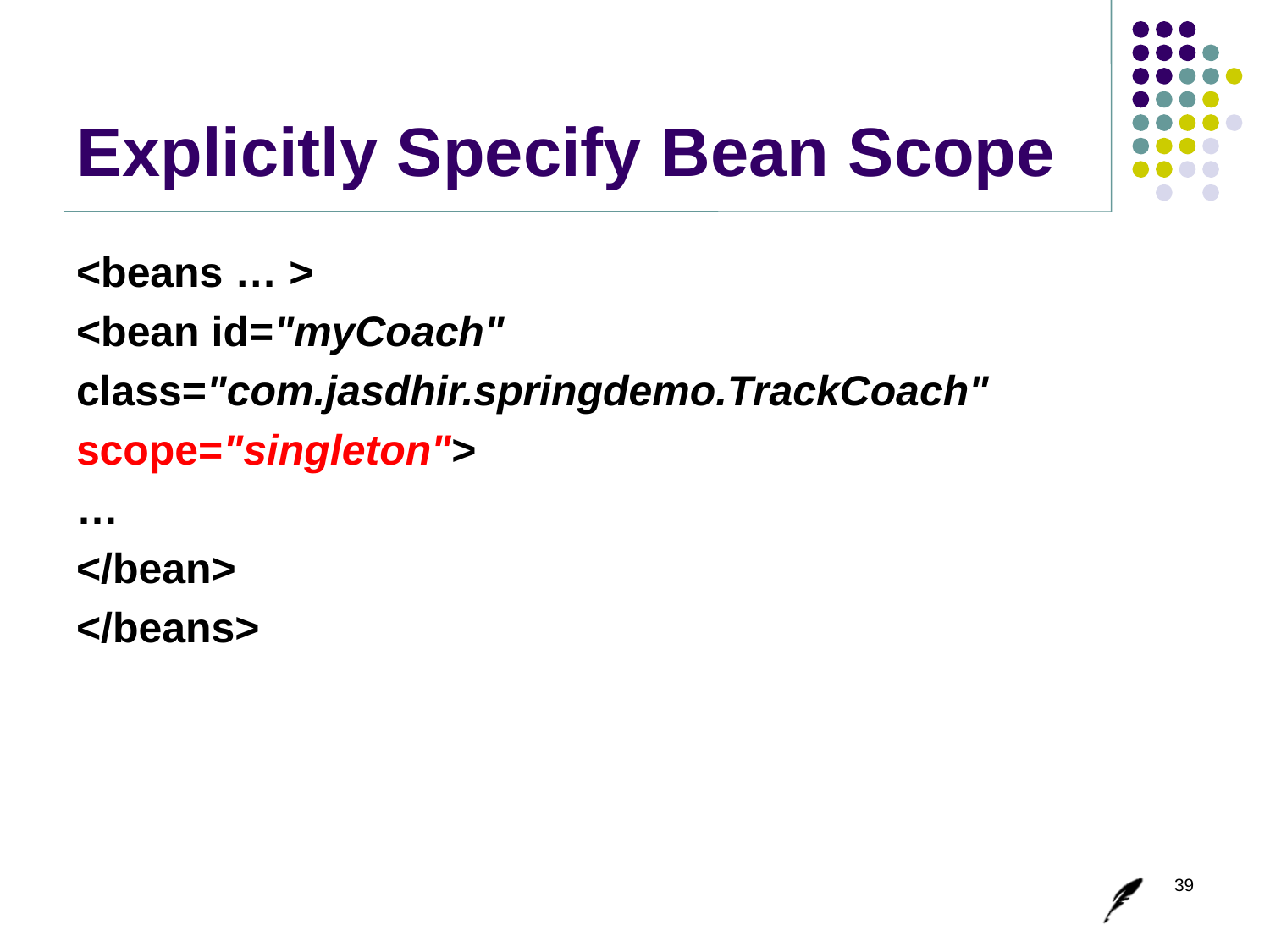

# Explicitly Specify Bean Scope
<beans … >
<bean id="myCoach"
class="com.jasdhir.springdemo.TrackCoach"
scope="singleton">
…
</bean>
</beans>
39